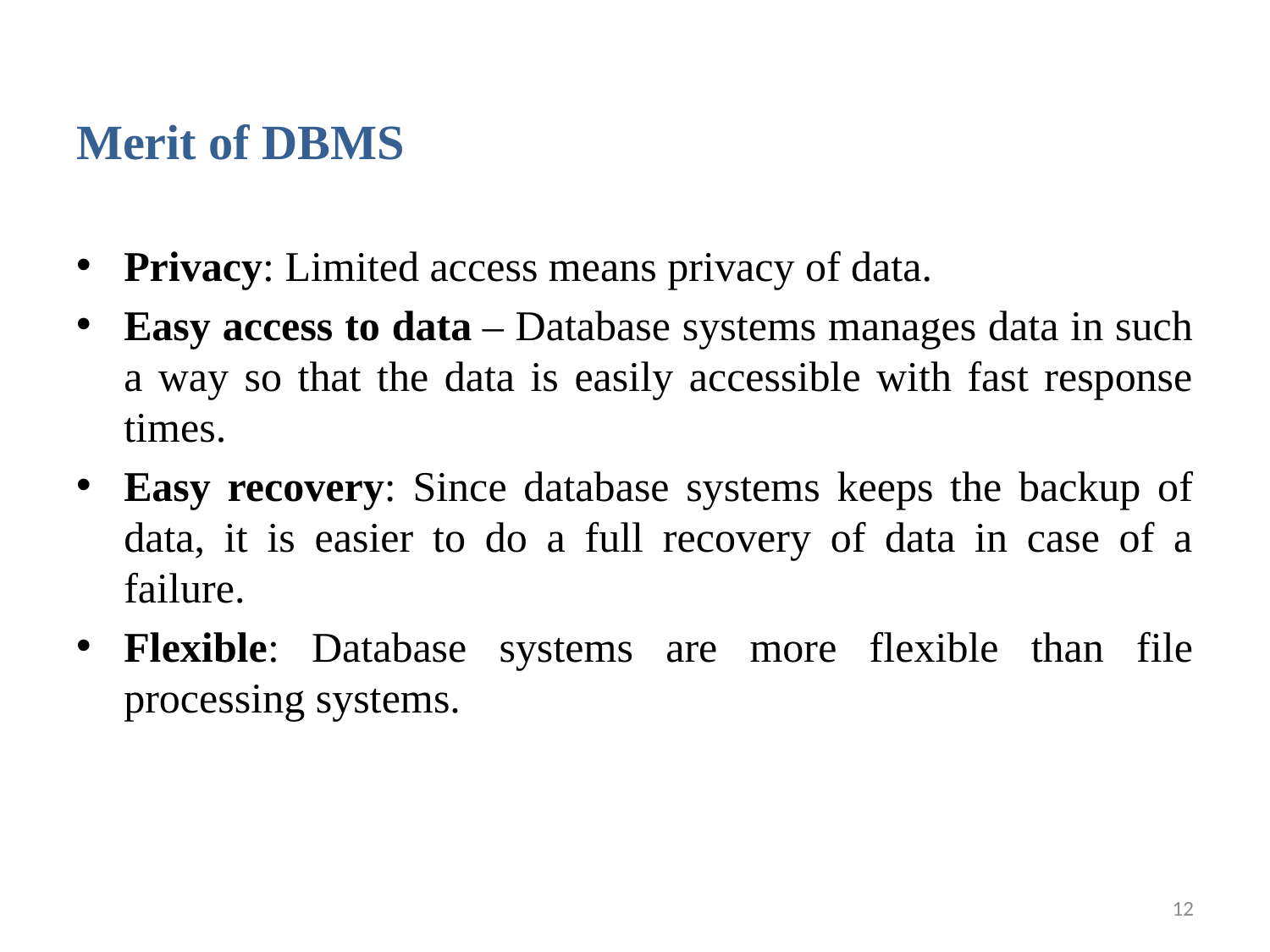

# Merit of DBMS
Privacy: Limited access means privacy of data.
Easy access to data – Database systems manages data in such a way so that the data is easily accessible with fast response times.
Easy recovery: Since database systems keeps the backup of data, it is easier to do a full recovery of data in case of a failure.
Flexible: Database systems are more flexible than file processing systems.
12